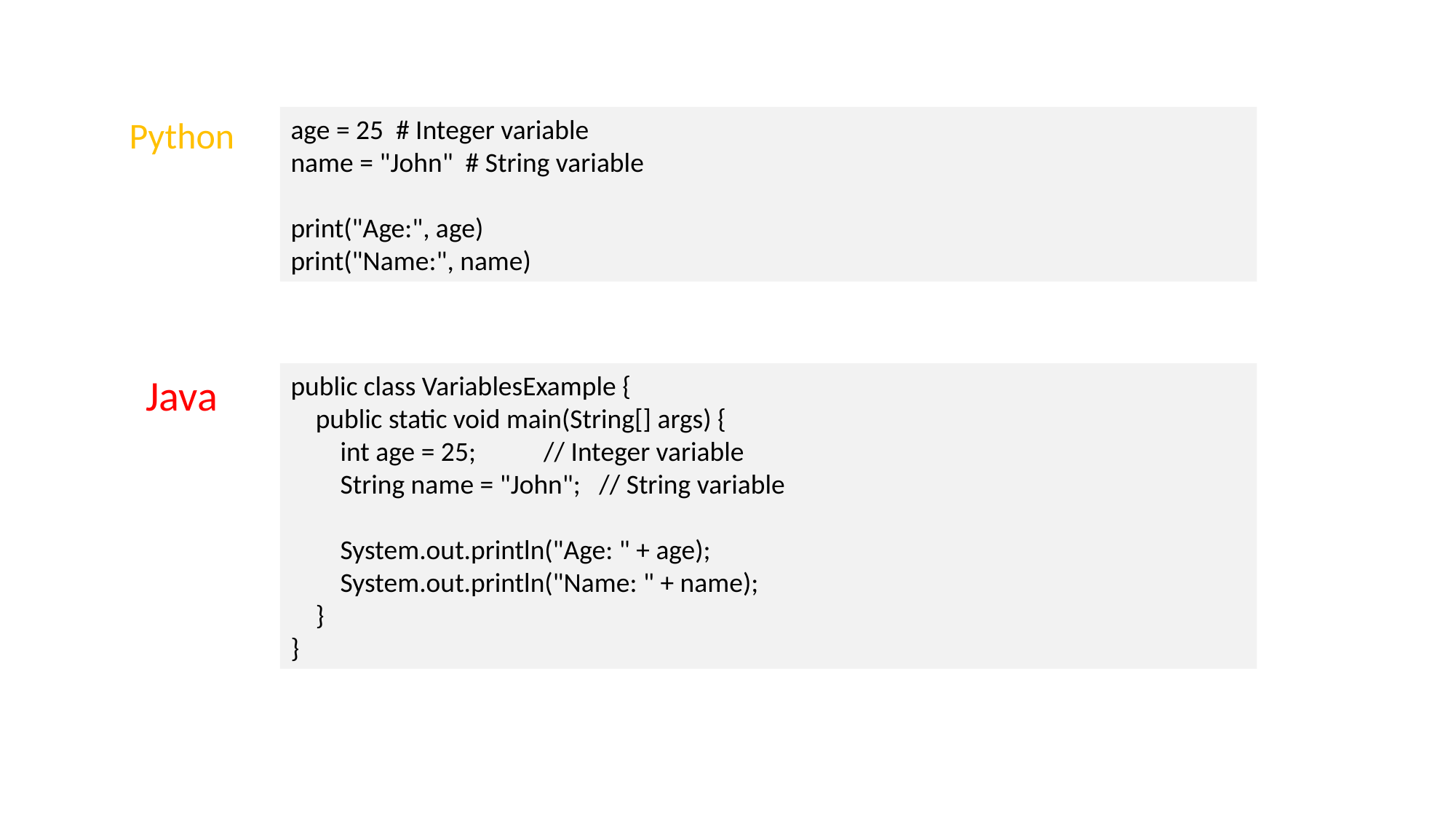

Python
age = 25  # Integer variable
name = "John"  # String variable

print("Age:", age)
print("Name:", name)
Java
public class VariablesExample {
    public static void main(String[] args) {
        int age = 25;           // Integer variable
        String name = "John";   // String variable

        System.out.println("Age: " + age);
        System.out.println("Name: " + name);
    }
}